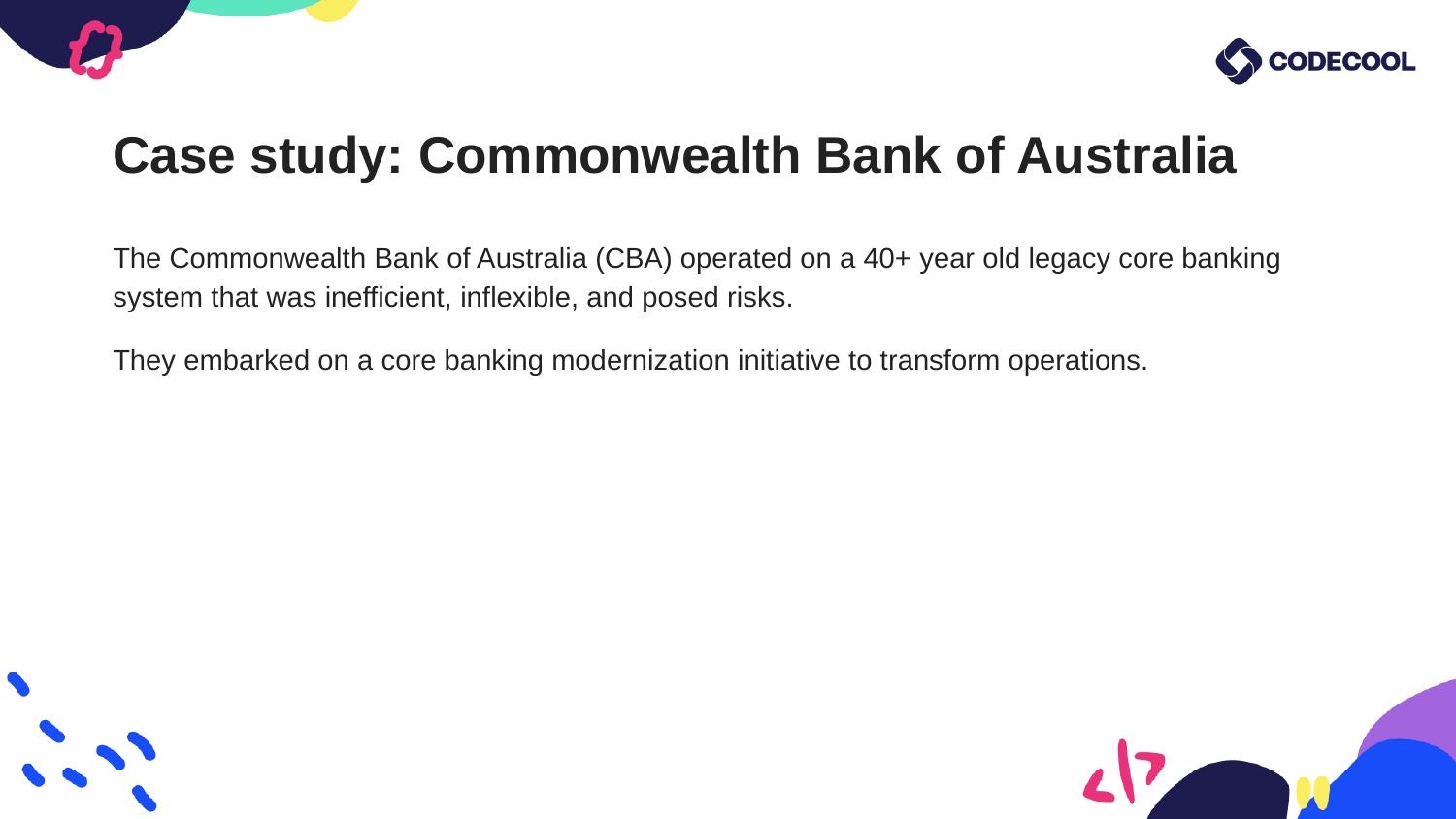

# Case study: Commonwealth Bank of Australia
The Commonwealth Bank of Australia (CBA) operated on a 40+ year old legacy core banking system that was inefficient, inflexible, and posed risks.
They embarked on a core banking modernization initiative to transform operations.